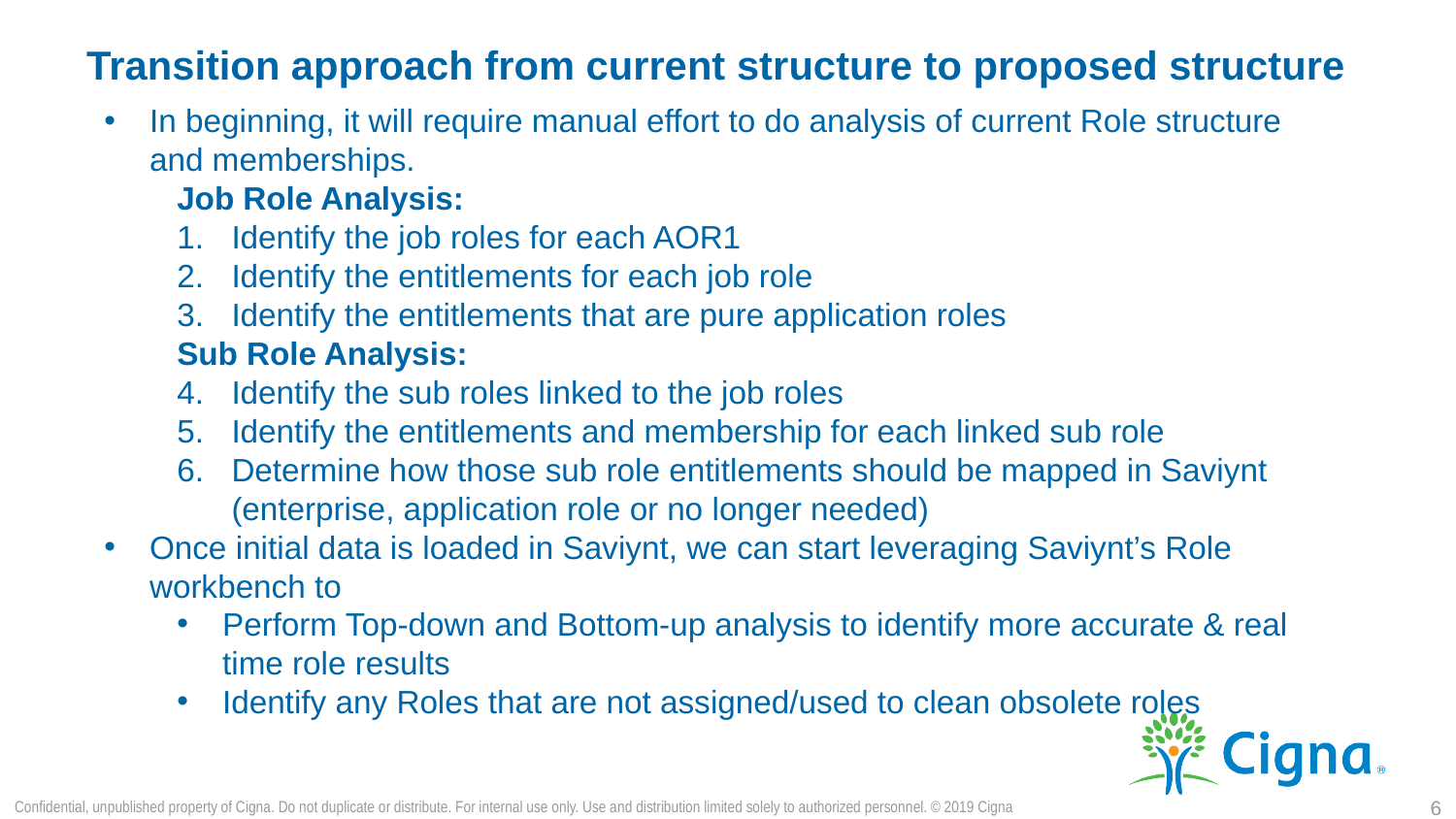

# Transition approach from current structure to proposed structure
In beginning, it will require manual effort to do analysis of current Role structure and memberships.
Job Role Analysis:
Identify the job roles for each AOR1
Identify the entitlements for each job role
Identify the entitlements that are pure application roles
Sub Role Analysis:
Identify the sub roles linked to the job roles
Identify the entitlements and membership for each linked sub role
Determine how those sub role entitlements should be mapped in Saviynt (enterprise, application role or no longer needed)
Once initial data is loaded in Saviynt, we can start leveraging Saviynt’s Role workbench to
Perform Top-down and Bottom-up analysis to identify more accurate & real time role results
Identify any Roles that are not assigned/used to clean obsolete roles

6
Confidential, unpublished property of Cigna. Do not duplicate or distribute. For internal use only. Use and distribution limited solely to authorized personnel. © 2019 Cigna